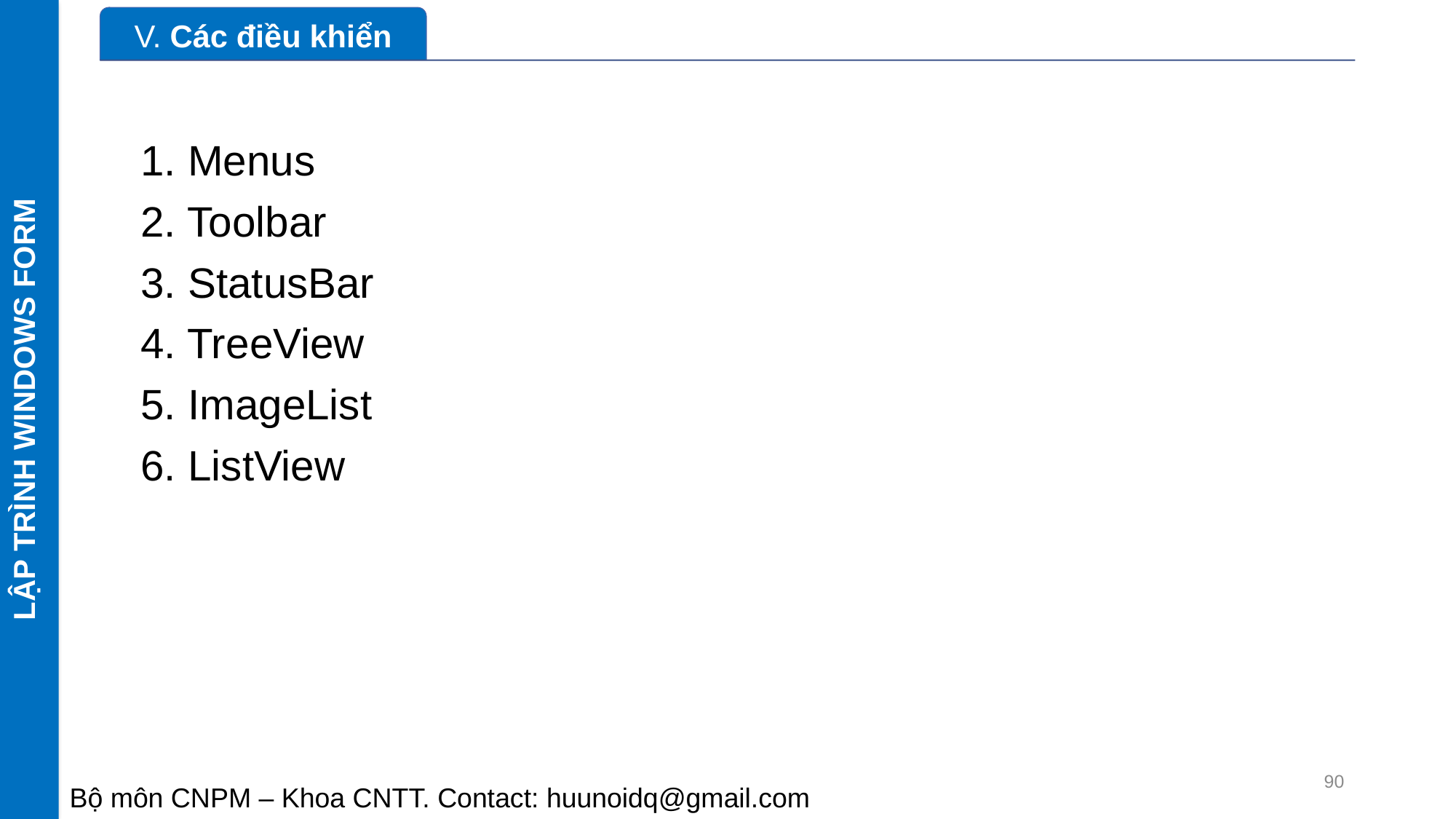

LẬP TRÌNH WINDOWS FORM
V. Các điều khiển
1. Menus
2. Toolbar
3. StatusBar
4. TreeView
5. ImageList
6. ListView
90
Bộ môn CNPM – Khoa CNTT. Contact: huunoidq@gmail.com